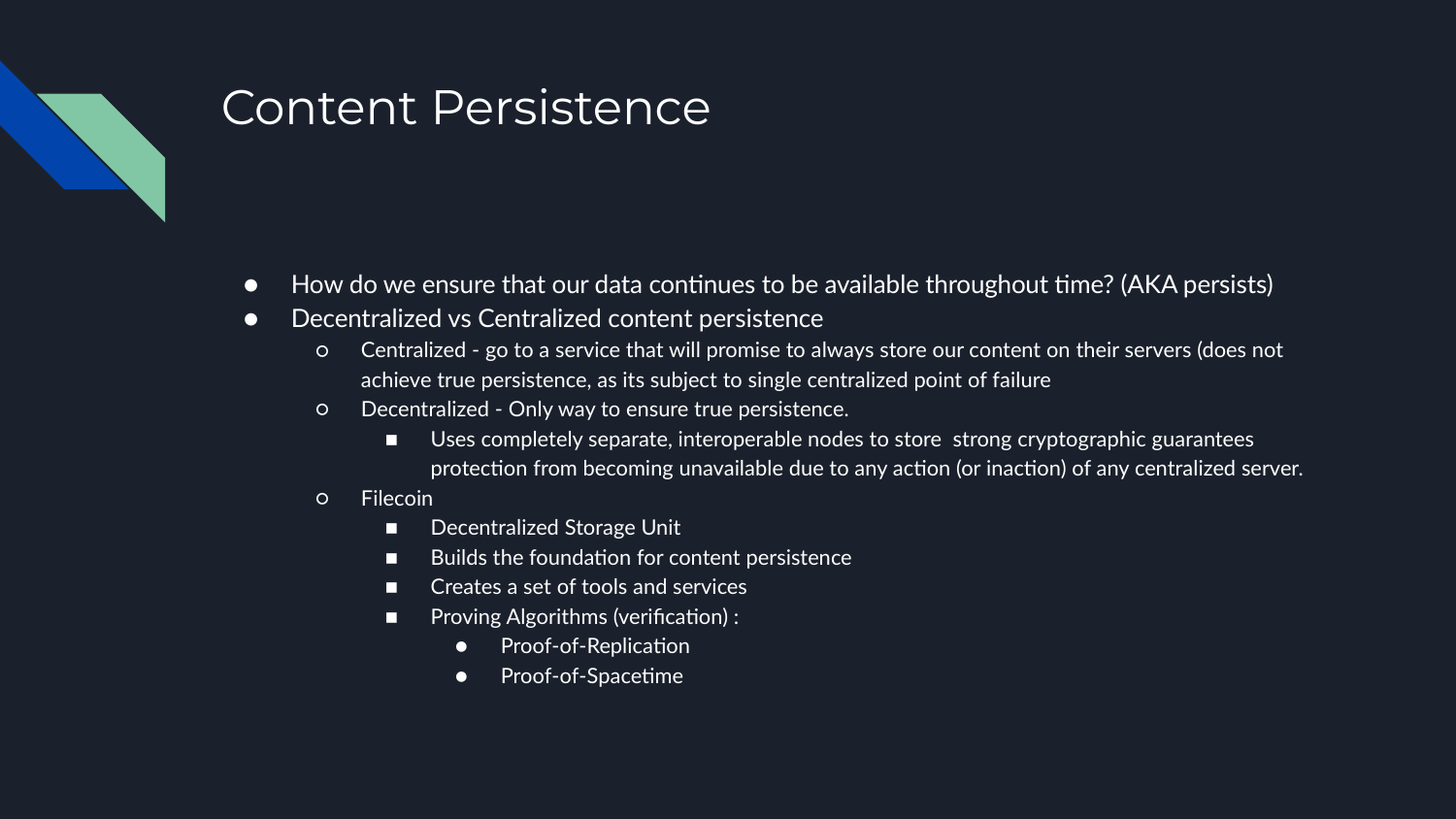

# Content Persistence
How do we ensure that our data continues to be available throughout time? (AKA persists)
Decentralized vs Centralized content persistence
Centralized - go to a service that will promise to always store our content on their servers (does not achieve true persistence, as its subject to single centralized point of failure
Decentralized - Only way to ensure true persistence.
Uses completely separate, interoperable nodes to store  strong cryptographic guarantees protection from becoming unavailable due to any action (or inaction) of any centralized server.
Filecoin
Decentralized Storage Unit
Builds the foundation for content persistence
Creates a set of tools and services
Proving Algorithms (verification) :
Proof-of-Replication
Proof-of-Spacetime